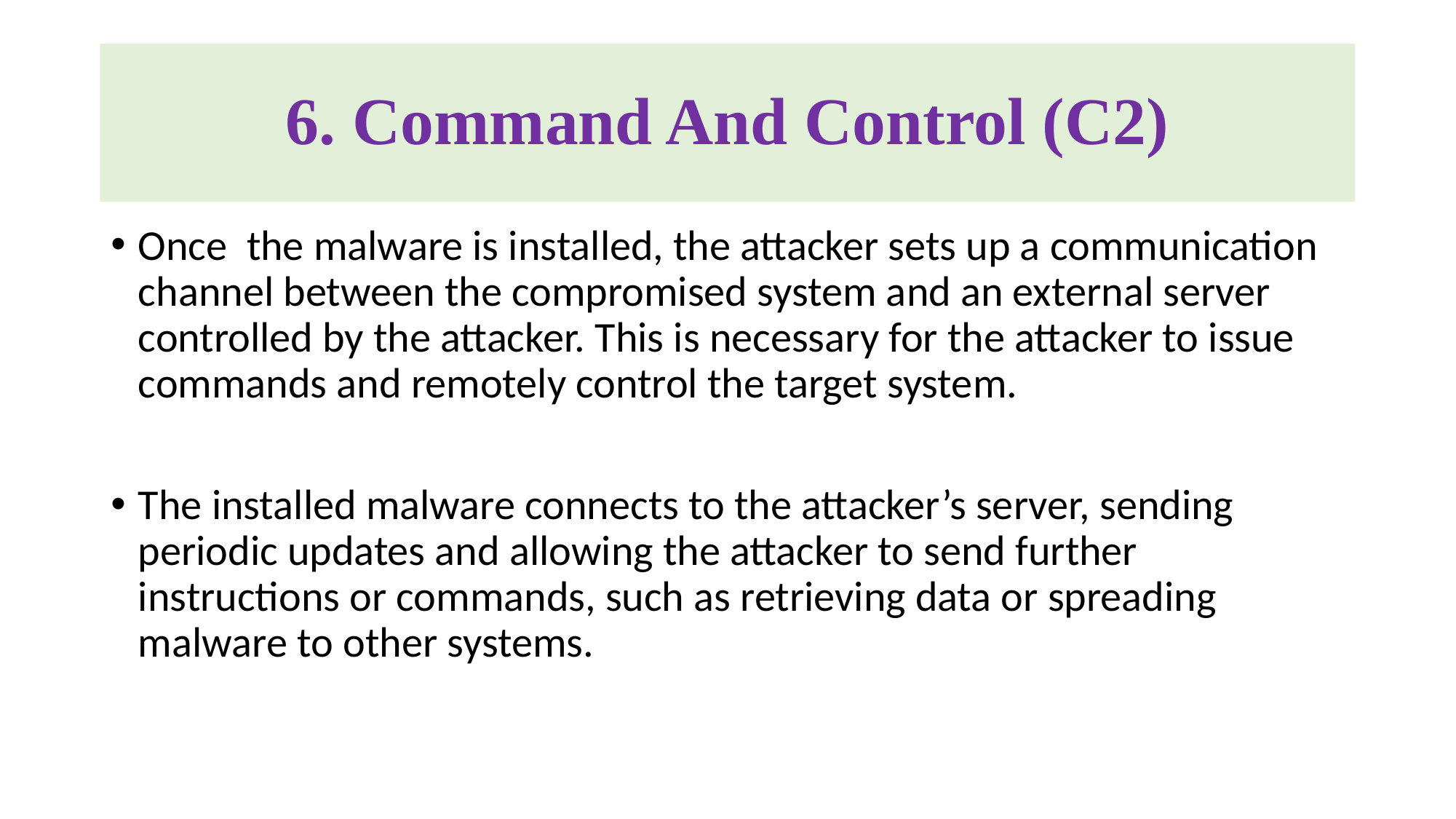

# 6. Command And Control (C2)
Once  the malware is installed, the attacker sets up a communication channel between the compromised system and an external server controlled by the attacker. This is necessary for the attacker to issue commands and remotely control the target system.

The installed malware connects to the attacker’s server, sending periodic updates and allowing the attacker to send further instructions or commands, such as retrieving data or spreading malware to other systems.